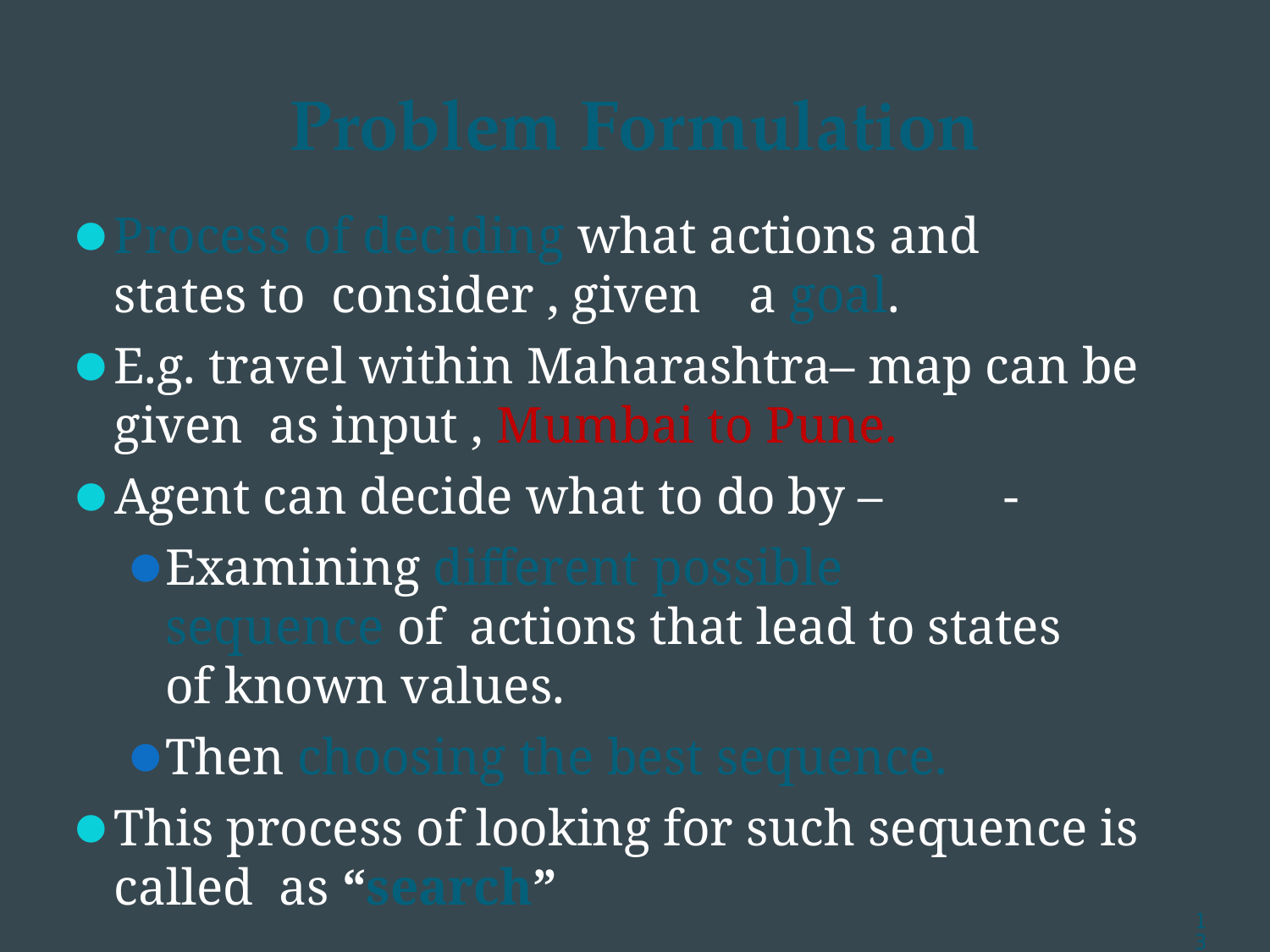

# Problem Formulation
Process of deciding what actions and states to  consider , given	a goal.
E.g. travel within Maharashtra– map can be given  as input , Mumbai to Pune.
Agent can decide what to do by –	-
Examining different possible sequence of  actions that lead to states of known values.
Then choosing the best sequence.
This process of looking for such sequence is called  as “search”
13